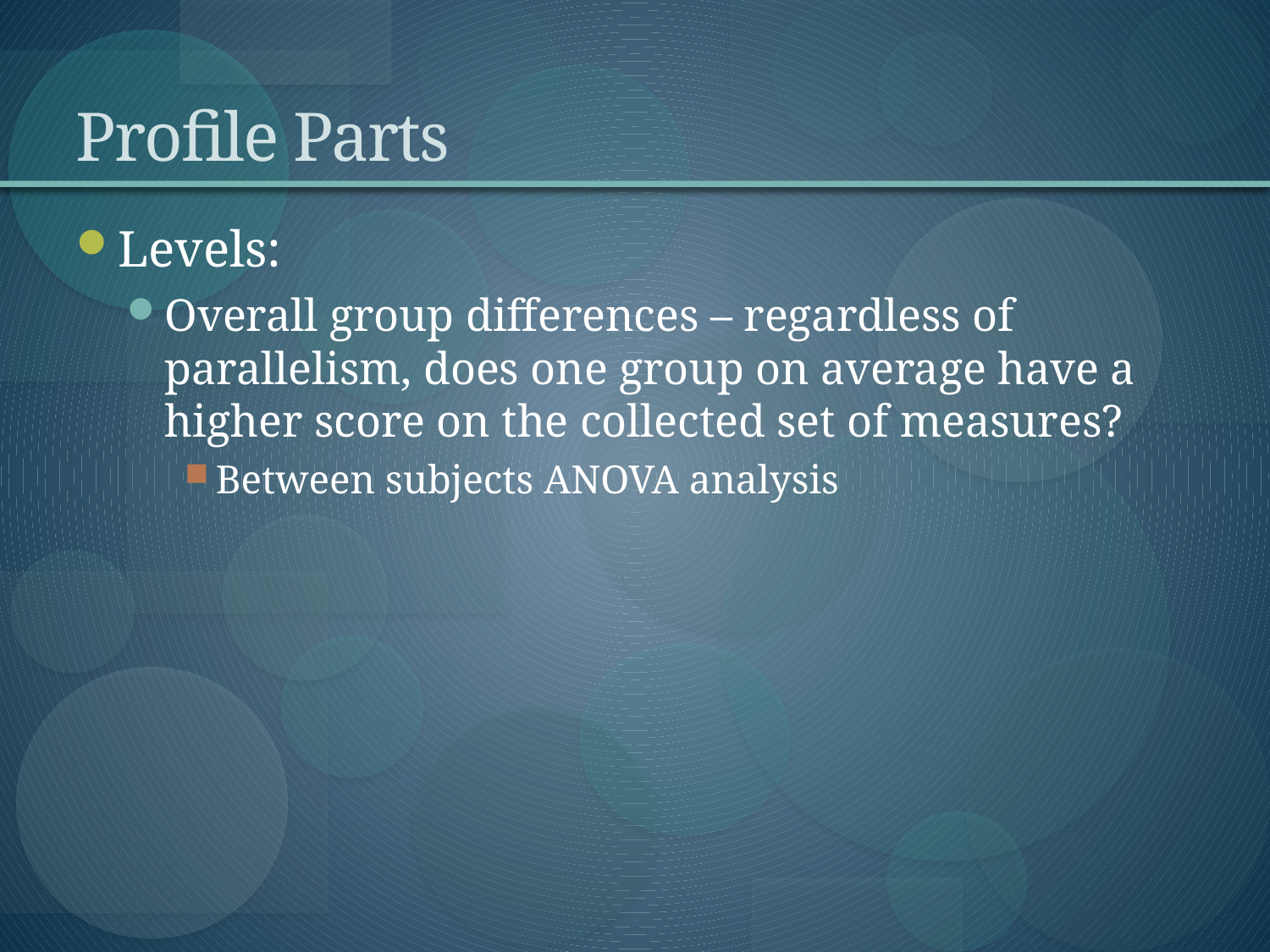

# Profile Parts
Levels:
Overall group differences – regardless of parallelism, does one group on average have a higher score on the collected set of measures?
Between subjects ANOVA analysis